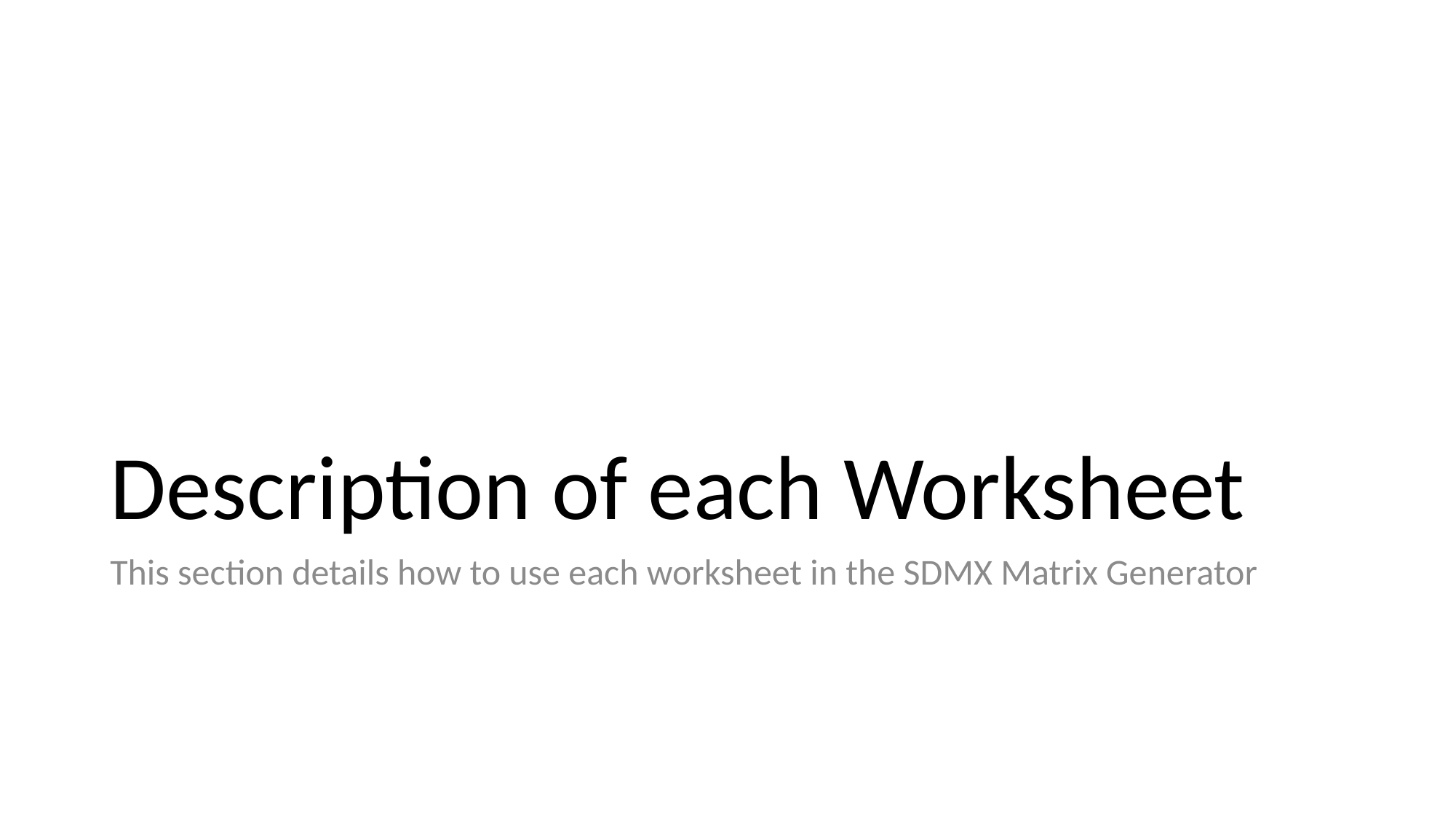

# Description of each Worksheet
This section details how to use each worksheet in the SDMX Matrix Generator